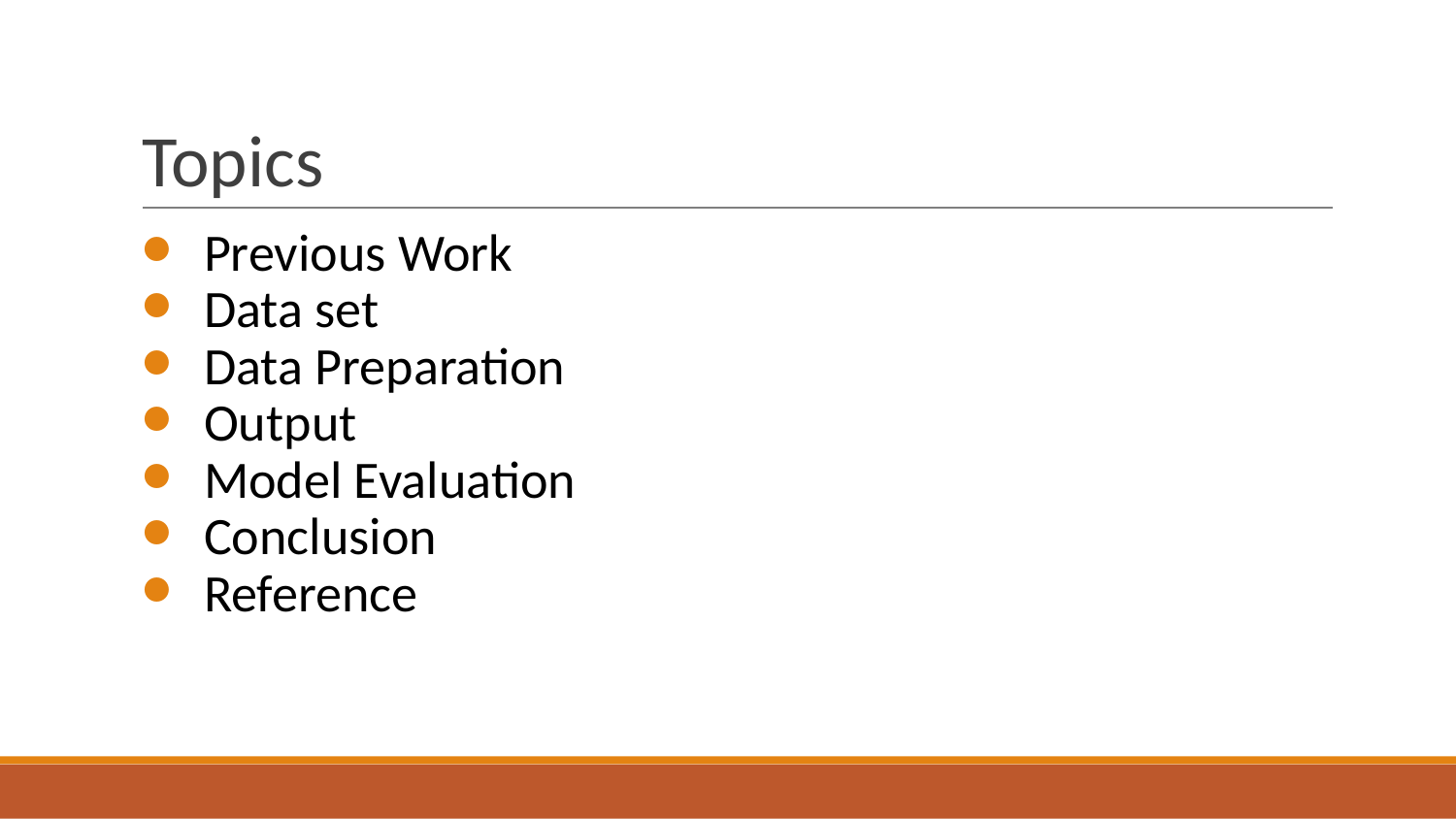

# Topics
Previous Work
Data set
Data Preparation
Output
Model Evaluation
Conclusion
Reference